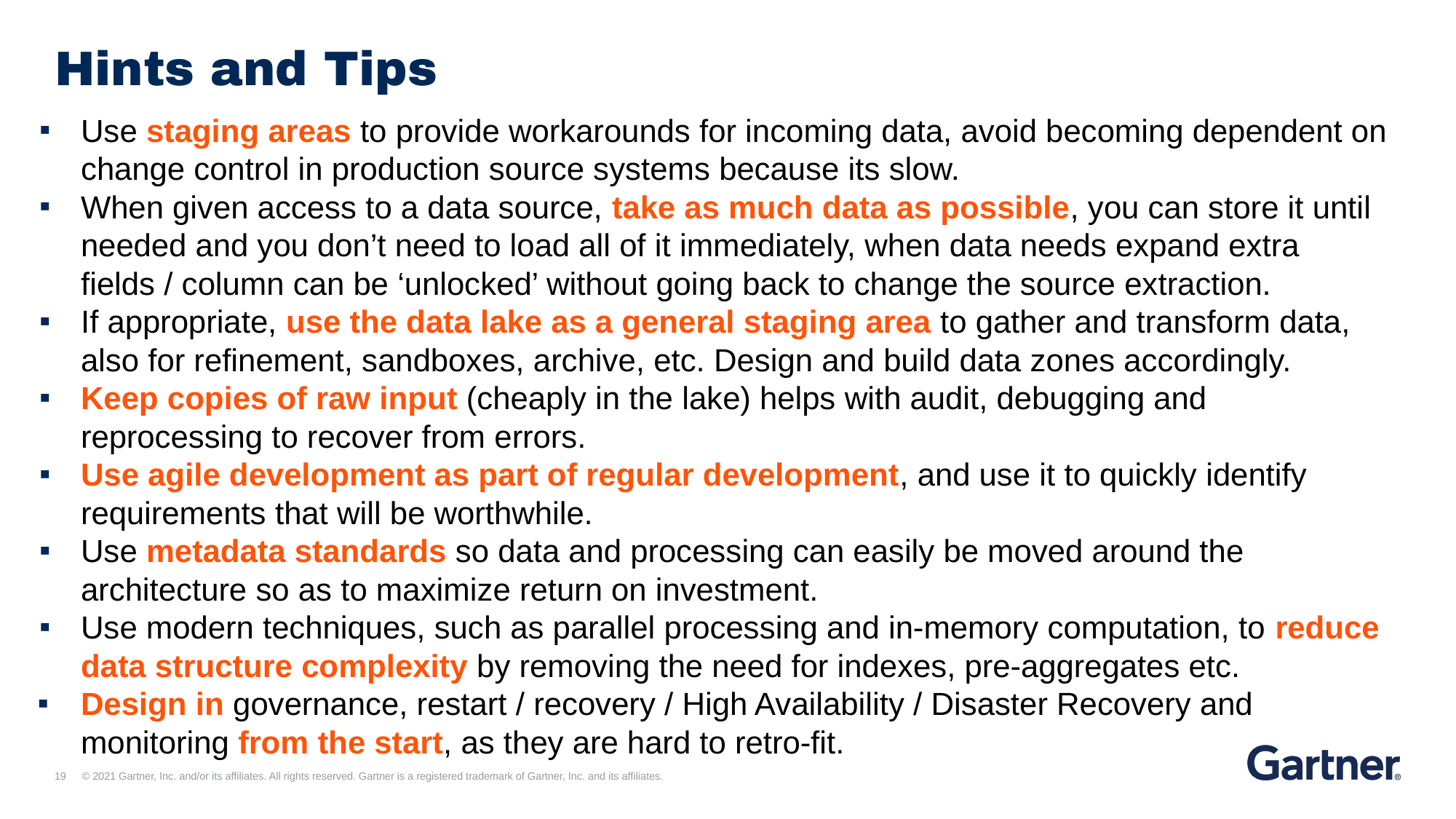

# Hints and Tips
Use staging areas to provide workarounds for incoming data, avoid becoming dependent on change control in production source systems because its slow.
When given access to a data source, take as much data as possible, you can store it until needed and you don’t need to load all of it immediately, when data needs expand extra fields / column can be ‘unlocked’ without going back to change the source extraction.
If appropriate, use the data lake as a general staging area to gather and transform data, also for refinement, sandboxes, archive, etc. Design and build data zones accordingly.
Keep copies of raw input (cheaply in the lake) helps with audit, debugging and reprocessing to recover from errors.
Use agile development as part of regular development, and use it to quickly identify requirements that will be worthwhile.
Use metadata standards so data and processing can easily be moved around the architecture so as to maximize return on investment.
Use modern techniques, such as parallel processing and in-memory computation, to reduce data structure complexity by removing the need for indexes, pre-aggregates etc.
Design in governance, restart / recovery / High Availability / Disaster Recovery and monitoring from the start, as they are hard to retro-fit.